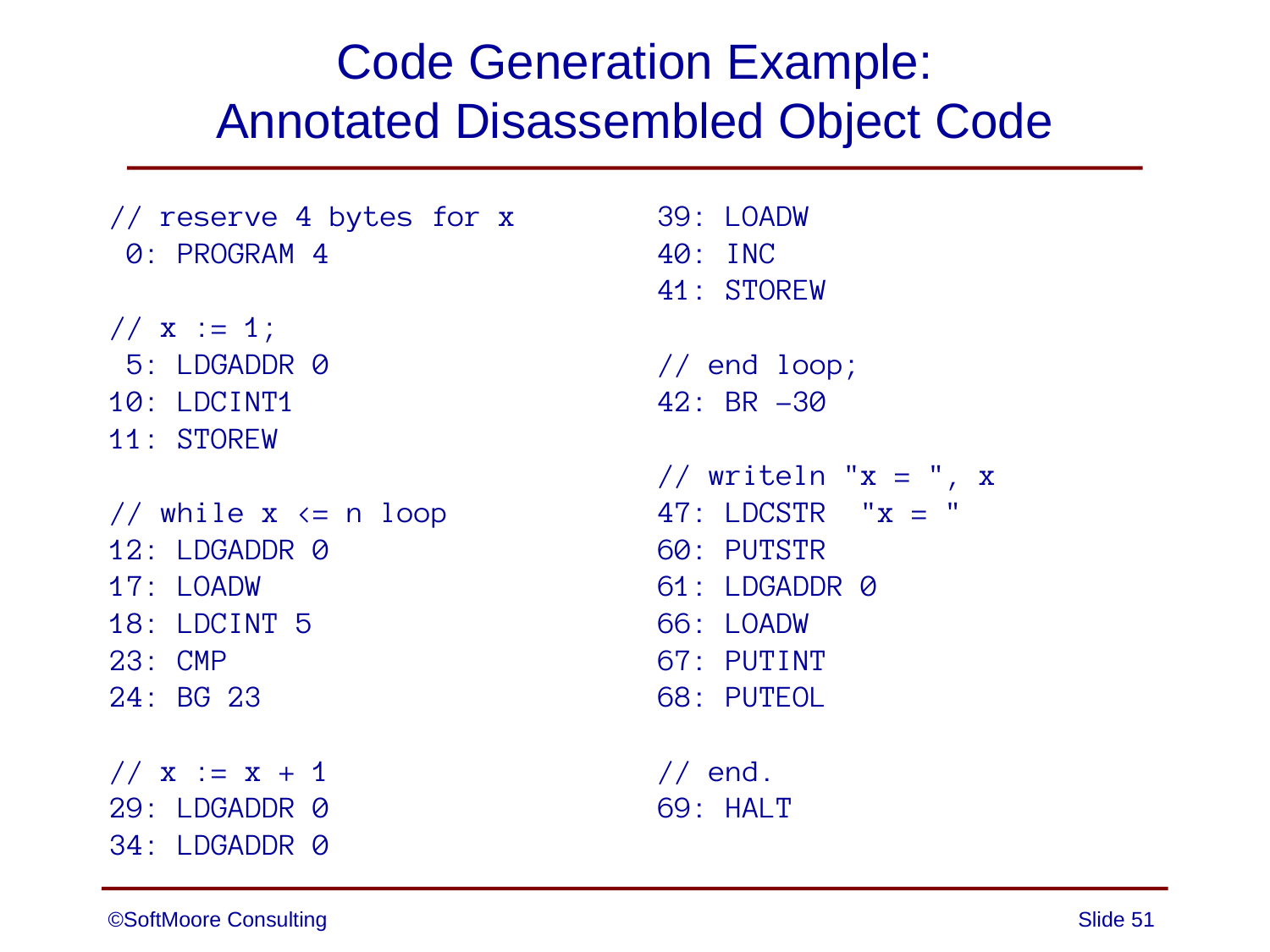

# Code Generation Example: Annotated Disassembled Object Code
  // reserve 4 bytes for x
   0: PROGRAM 4

  // x := 1;
   5: LDGADDR 0
  10: LDCINT1
  11: STOREW

  // while x <= n loop
  12: LDGADDR 0
  17: LOADW
  18: LDCINT 5
  23: CMP
  24: BG 23

  // x := x + 1
  29: LDGADDR 0
  34: LDGADDR 0

39: LOADW
40: INC
41: STOREW

// end loop;
42: BR -30

// writeln "x = ", x
47: LDCSTR  "x = "
60: PUTSTR
61: LDGADDR 0
66: LOADW
67: PUTINT
68: PUTEOL

// end.
69: HALT

©SoftMoore Consulting
Slide 51